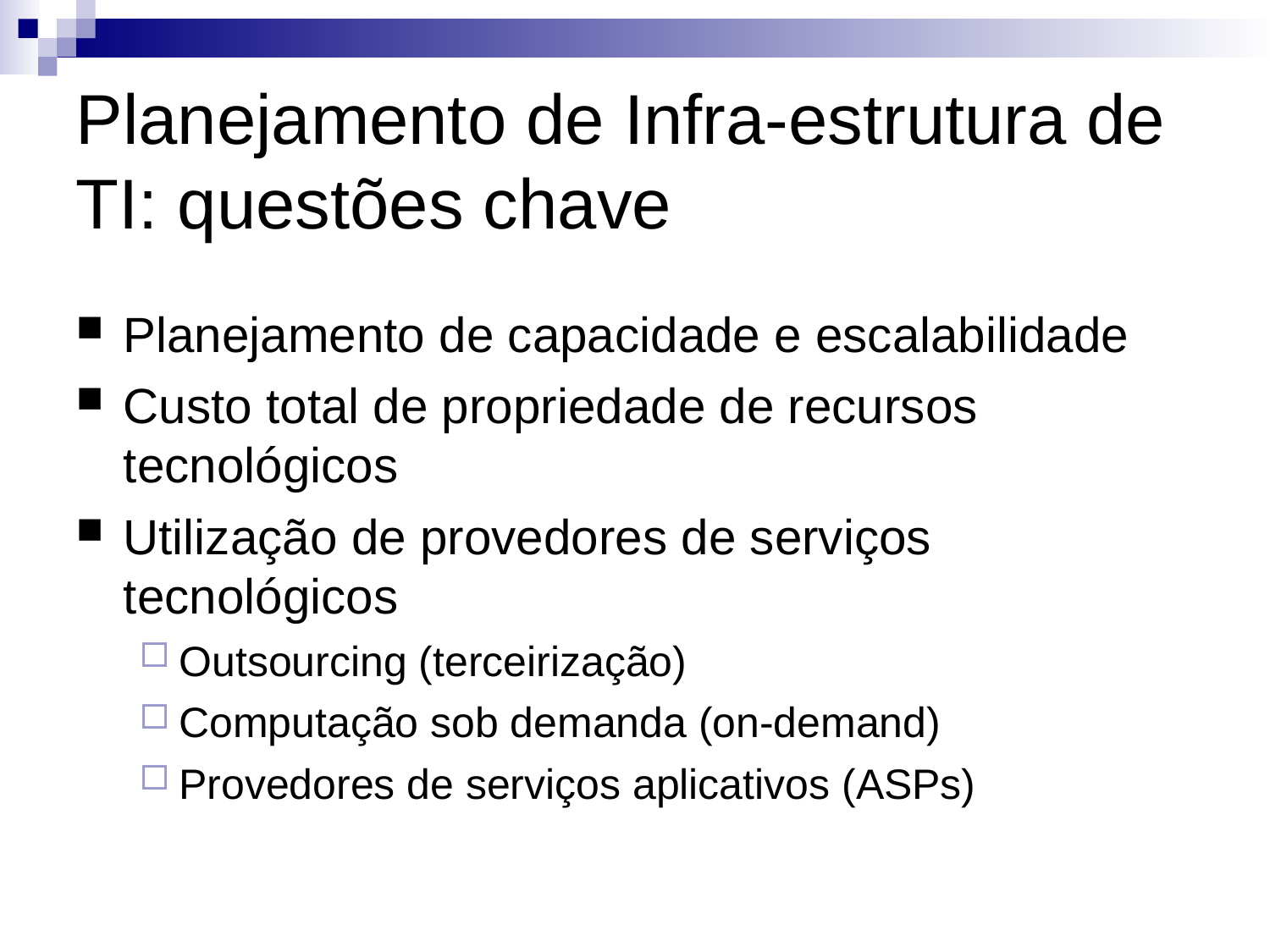

Planejamento de Infra-estrutura de TI: questões chave
Planejamento de capacidade e escalabilidade
Custo total de propriedade de recursos tecnológicos
Utilização de provedores de serviços tecnológicos
Outsourcing (terceirização)‏
Computação sob demanda (on-demand)‏
Provedores de serviços aplicativos (ASPs)‏